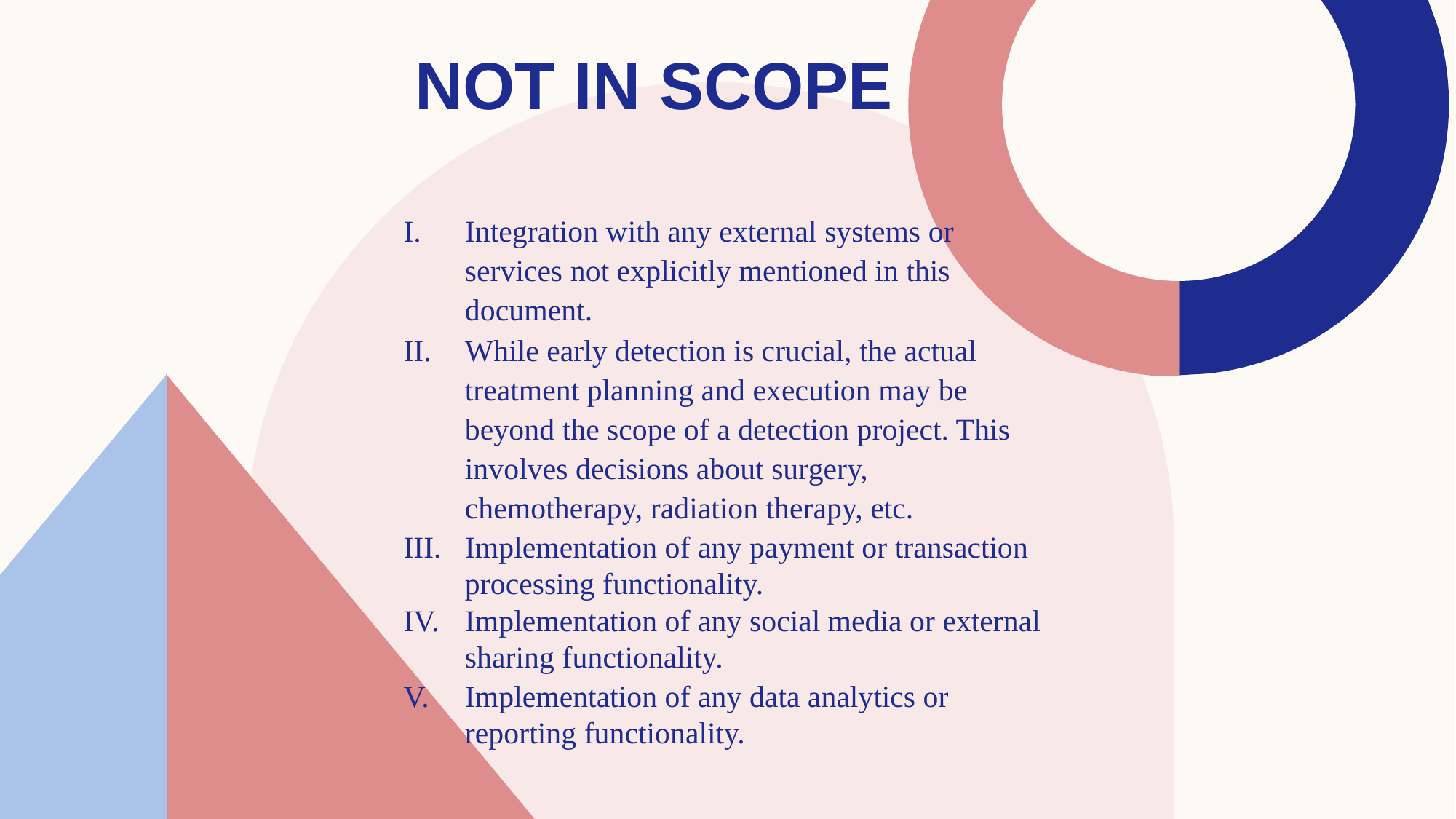

# Not in scope
Integration with any external systems or services not explicitly mentioned in this document.
While early detection is crucial, the actual treatment planning and execution may be beyond the scope of a detection project. This involves decisions about surgery, chemotherapy, radiation therapy, etc.
Implementation of any payment or transaction processing functionality.
Implementation of any social media or external sharing functionality.
Implementation of any data analytics or reporting functionality.